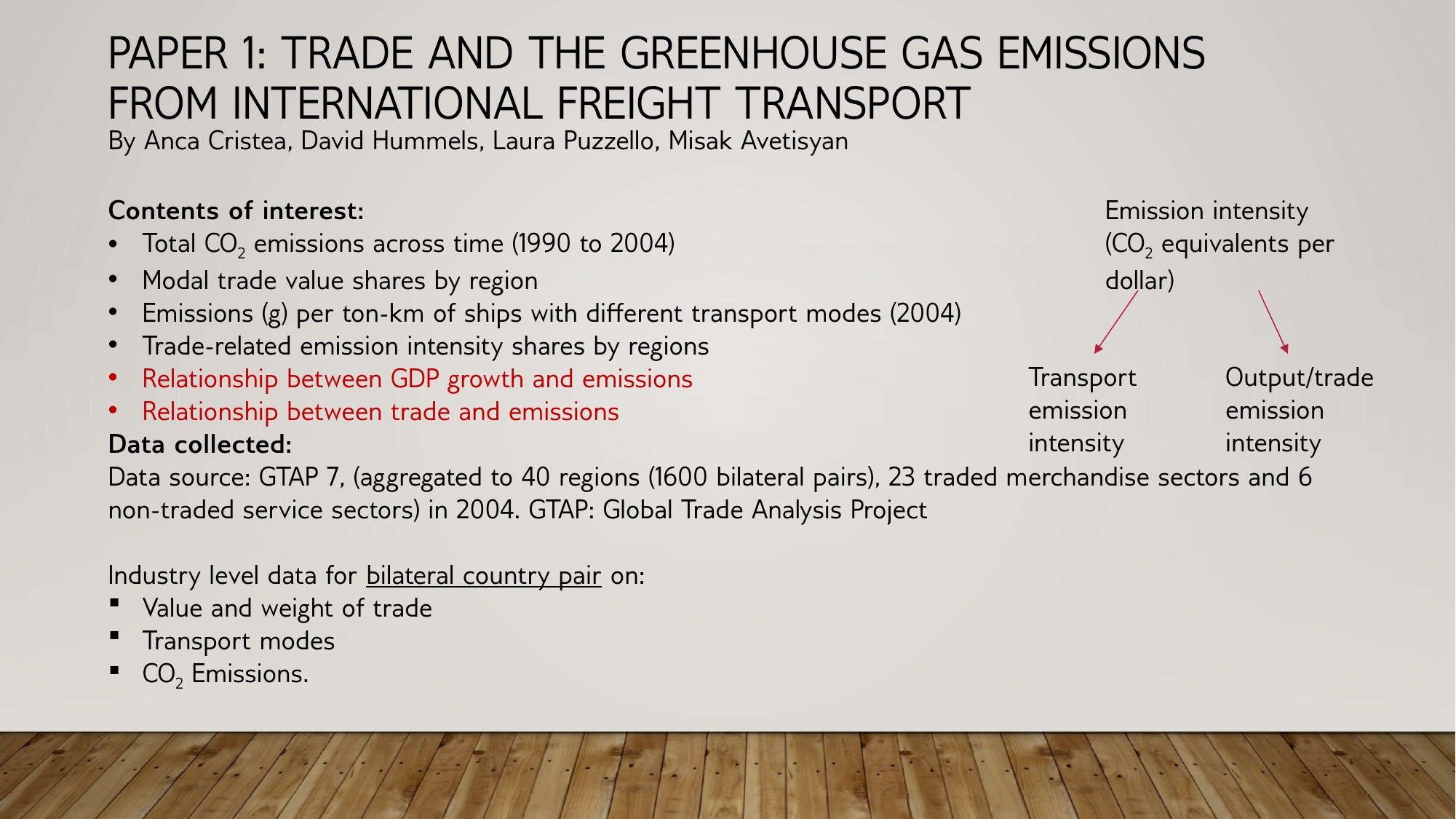

Paper 1: Trade and the greenhouse gas emissions from international freight transport

By Anca Cristea, David Hummels, Laura Puzzello, Misak Avetisyan
Contents of interest:
Total CO2 emissions across time (1990 to 2004)
Modal trade value shares by region
Emissions (g) per ton-km of ships with different transport modes (2004)
Trade-related emission intensity shares by regions
Relationship between GDP growth and emissions
Relationship between trade and emissions
Data collected:
Data source: GTAP 7, (aggregated to 40 regions (1600 bilateral pairs), 23 traded merchandise sectors and 6 non-traded service sectors) in 2004. GTAP: Global Trade Analysis Project

Industry level data for bilateral country pair on:
Value and weight of trade
Transport modes
CO2 Emissions.

Emission intensity (CO2 equivalents per dollar)
Transport emission intensity
Output/trade emission intensity